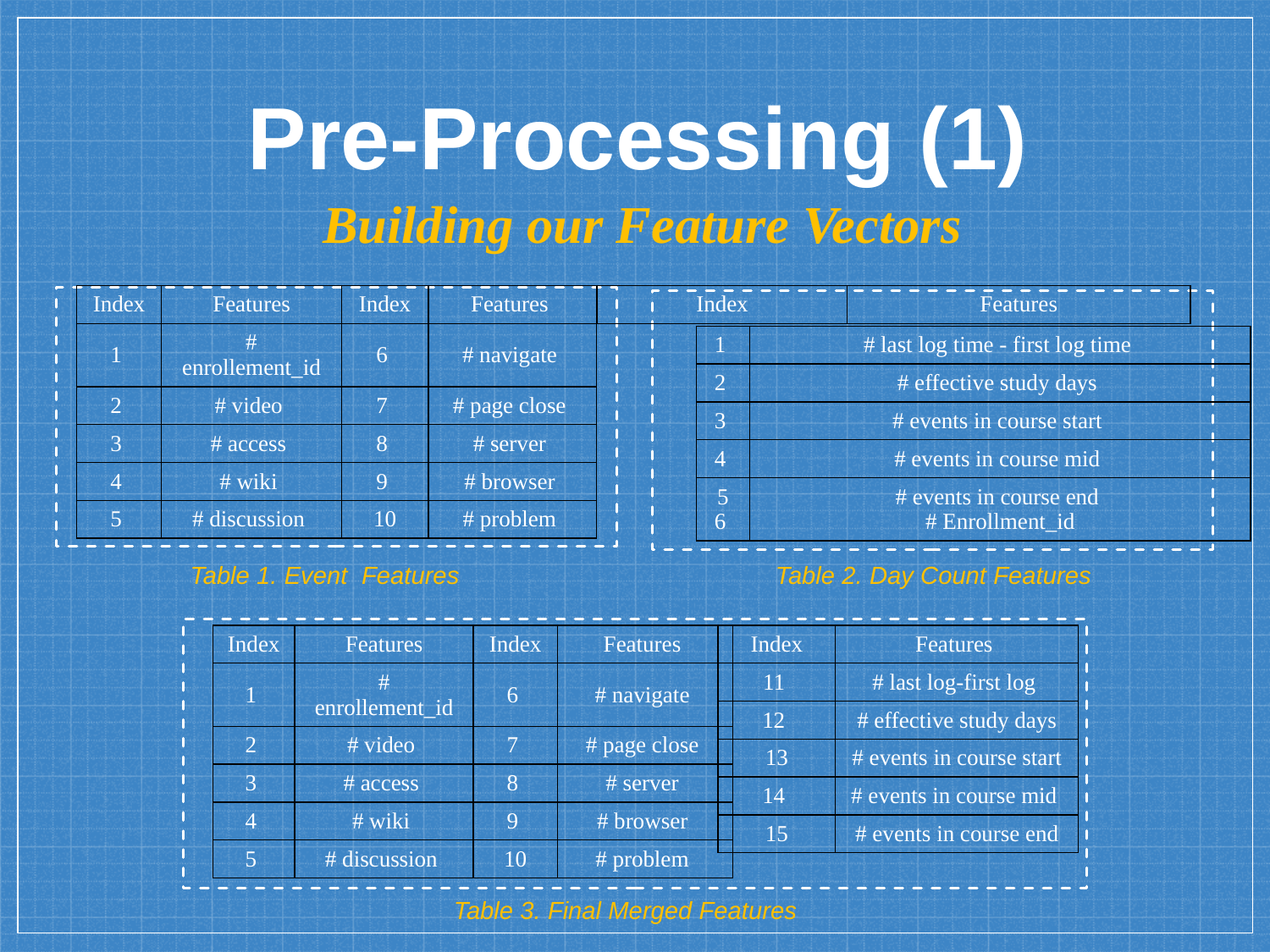

Pre-Processing (1)
Building our Feature Vectors
| Index | Features |
| --- | --- |
| Index | Features | Index | Features |
| --- | --- | --- | --- |
| 1 | # enrollement\_id | 6 | # navigate |
| 2 | # video | 7 | # page close |
| 3 | # access | 8 | # server |
| 4 | # wiki | 9 | # browser |
| 5 | # discussion | 10 | # problem |

| 1 | # last log time - first log time |
| --- | --- |
| 2 | # effective study days |
| 3 | # events in course start |
| 4 | # events in course mid |
| 5 6 | # events in course end # Enrollment\_id |
Table 1. Event  Features
Table 2. Day Count Features

| Index | Features | Index | Features |
| --- | --- | --- | --- |
| 1 | # enrollement\_id | 6 | # navigate |
| 2 | # video | 7 | # page close |
| 3 | # access | 8 | # server |
| 4 | # wiki | 9 | # browser |
| 5 | # discussion | 10 | # problem |
| Index | Features |
| --- | --- |
| 11 | # last log-first log |
| 12 | # effective study days |
| 13 | # events in course start |
| 14 | # events in course mid |
| 15 | # events in course end |
Table 3. Final Merged Features
enrollment_id	navigate	access	problem	page_close	video	discussion	wiki	server	browser	lastlog-firstlog	study days	early events	mid events	late events